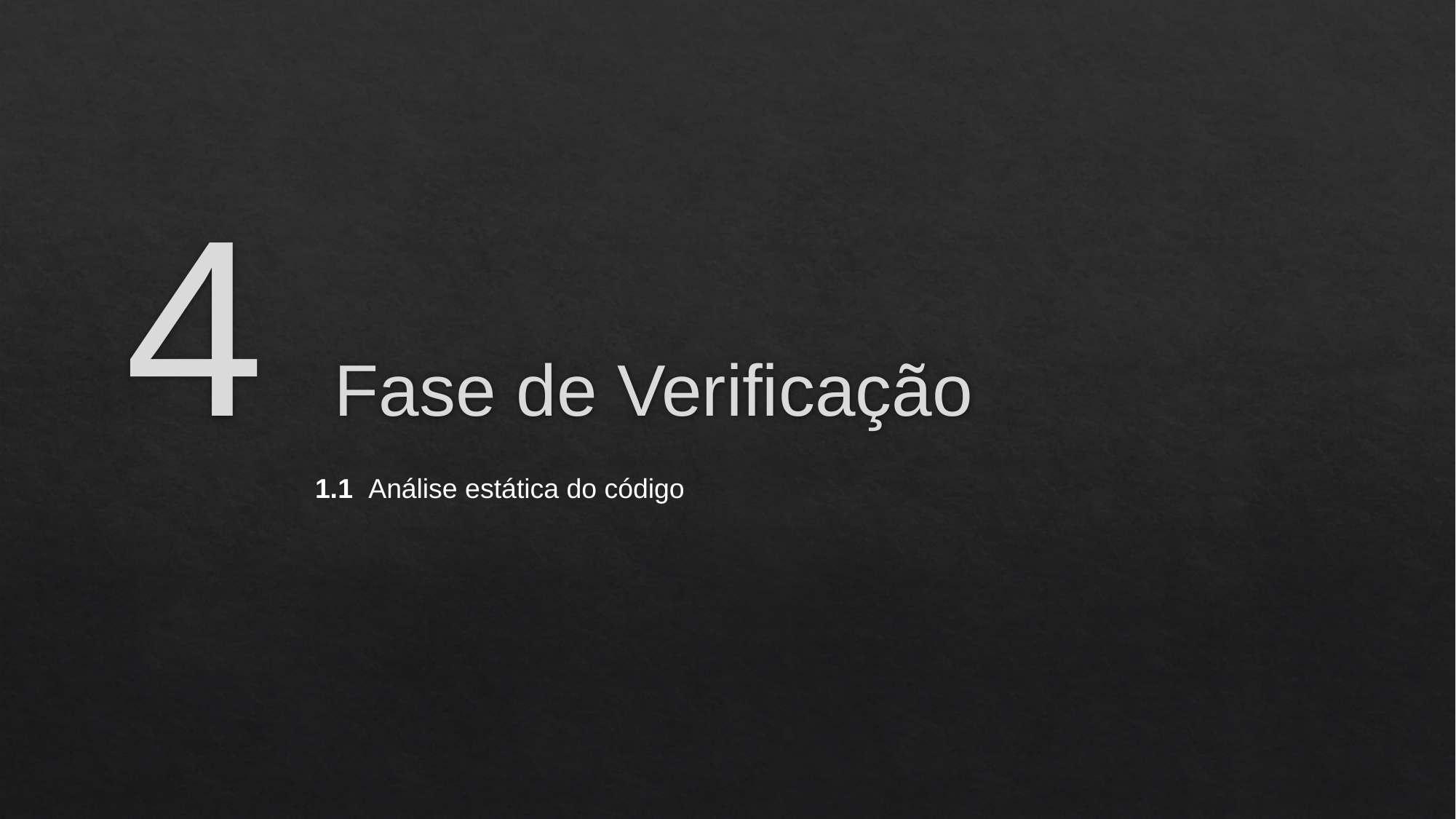

4 Fase de Verificação
1.1  Análise estática do código